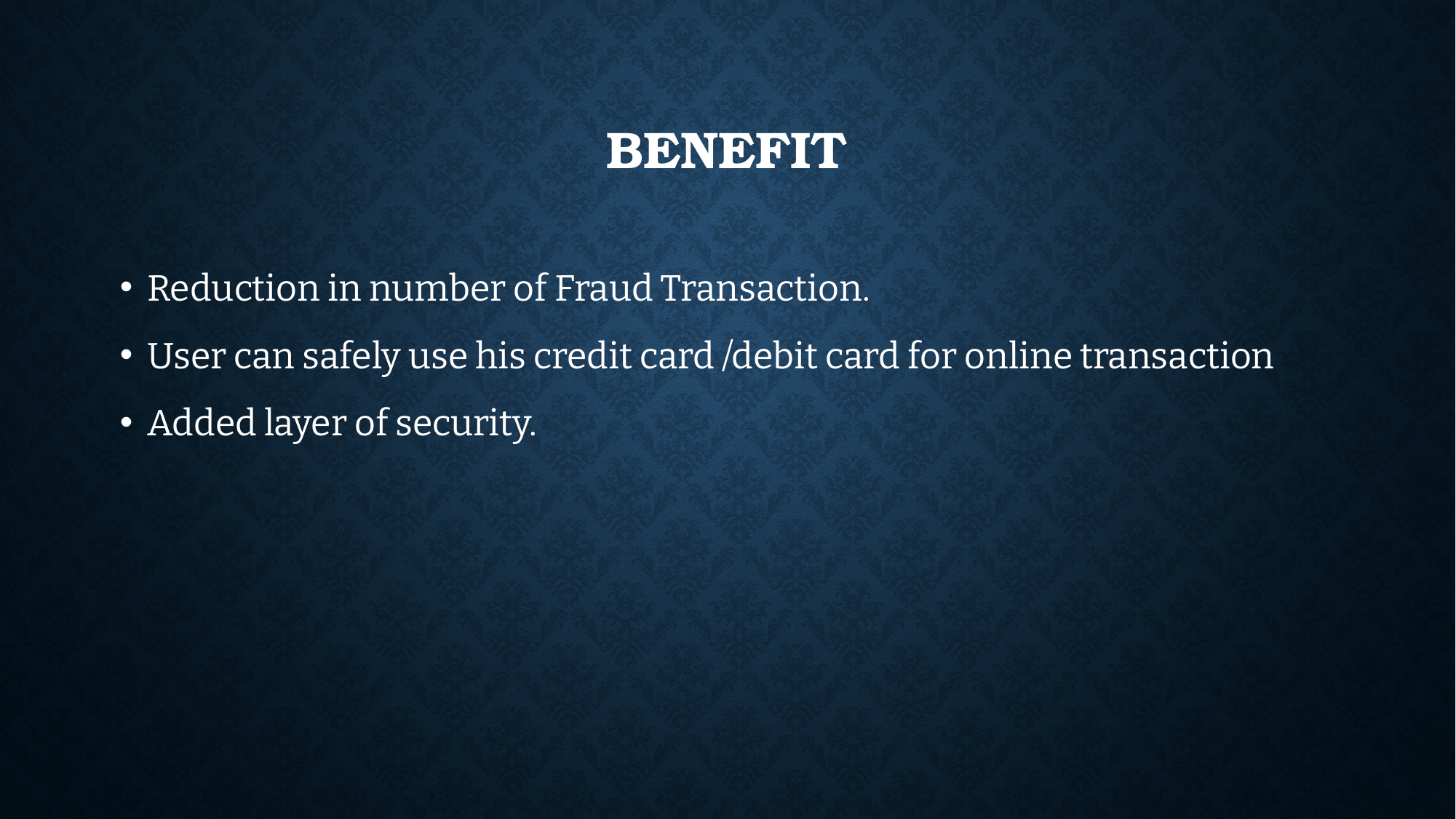

# BENEFIT
Reduction in number of Fraud Transaction.
User can safely use his credit card /debit card for online transaction
Added layer of security.